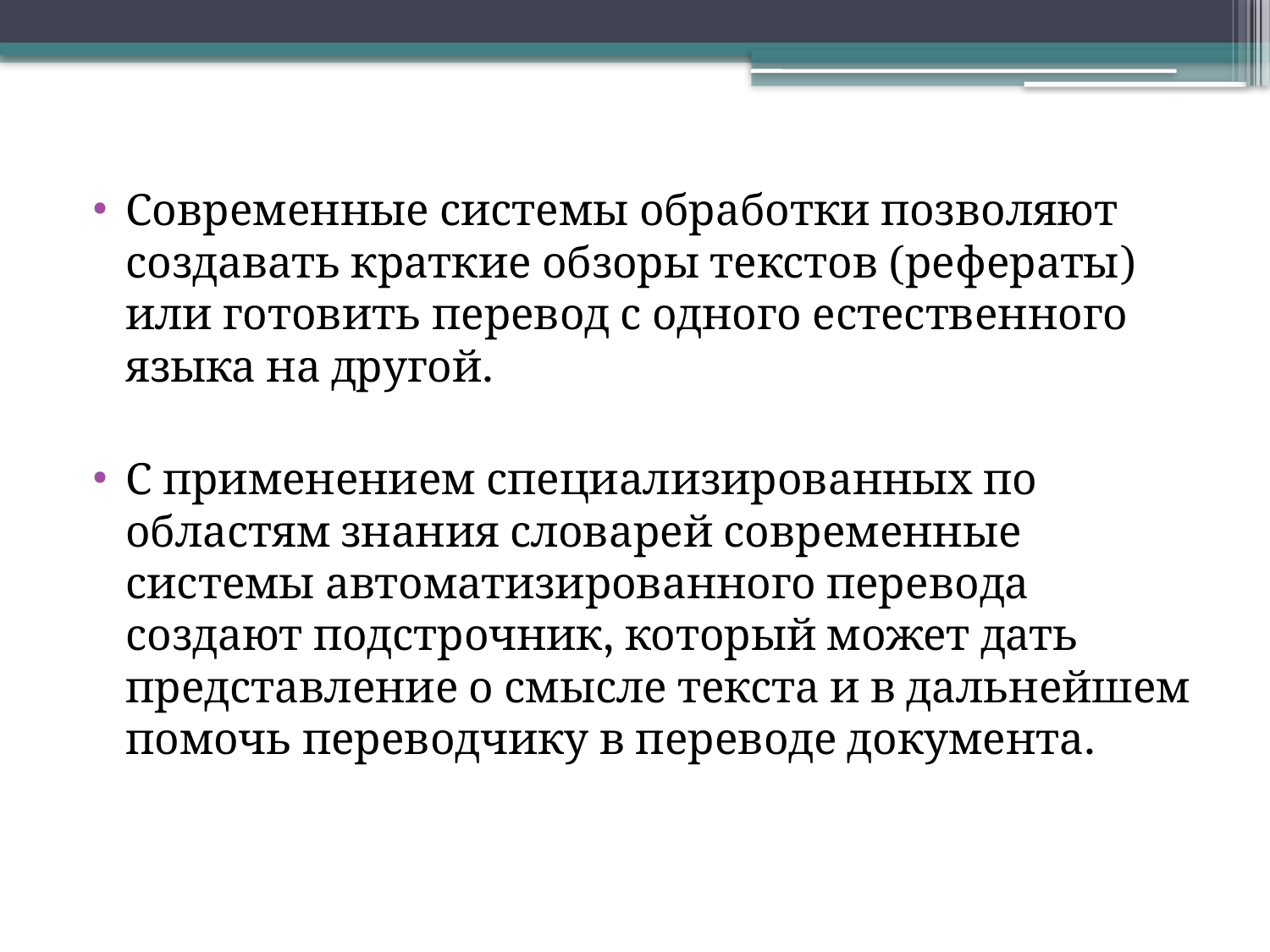

Современные системы обработки позволяют создавать краткие обзоры текстов (рефераты) или готовить перевод с одного естественного языка на другой.

С применением специализированных по областям знания словарей современные системы автоматизированного перевода создают подстрочник, который может дать представление о смысле текста и в дальнейшем помочь переводчику в переводе документа.